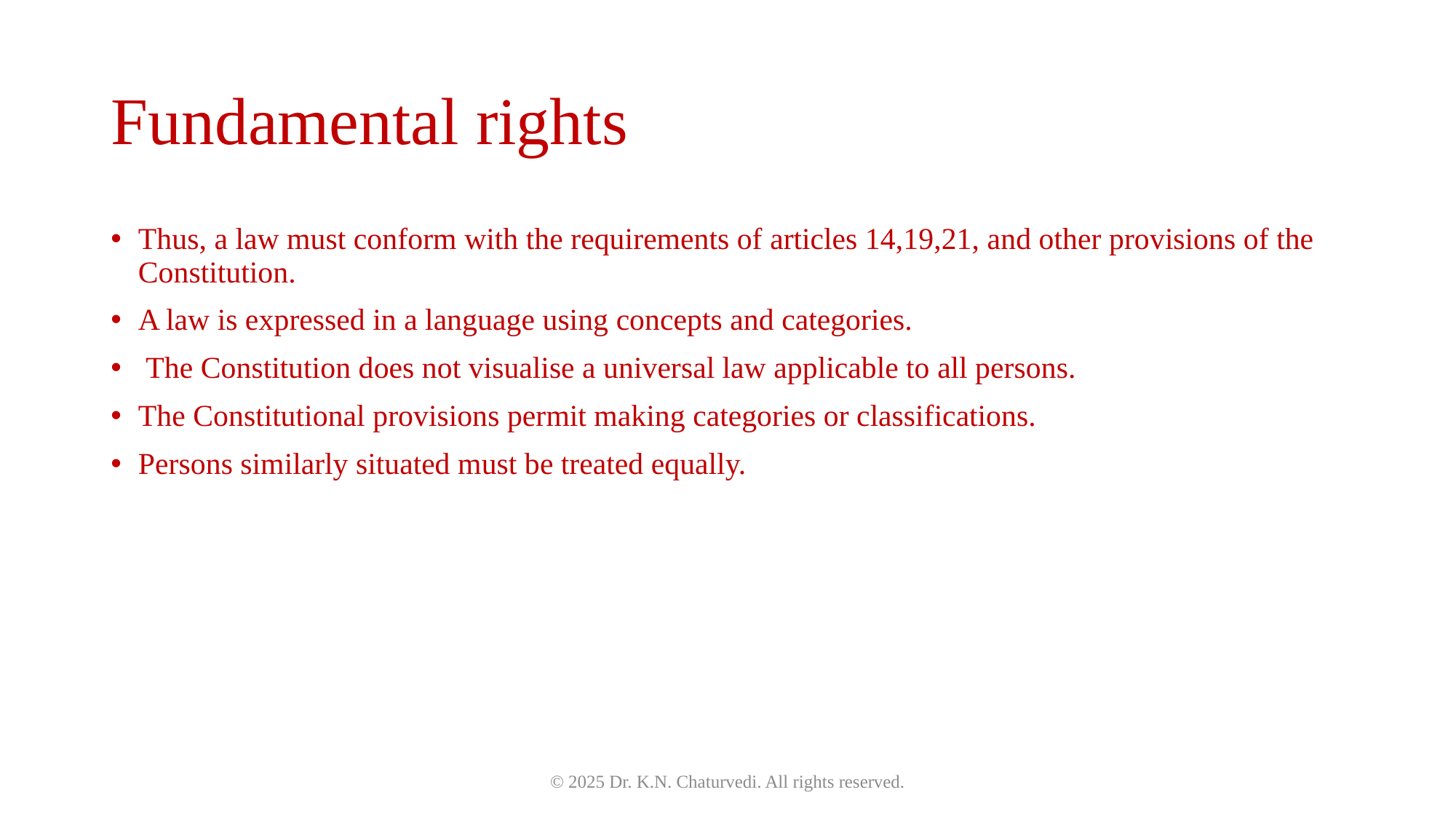

# Fundamental rights
Thus, a law must conform with the requirements of articles 14,19,21, and other provisions of the Constitution.
A law is expressed in a language using concepts and categories.
 The Constitution does not visualise a universal law applicable to all persons.
The Constitutional provisions permit making categories or classifications.
Persons similarly situated must be treated equally.
© 2025 Dr. K.N. Chaturvedi. All rights reserved.